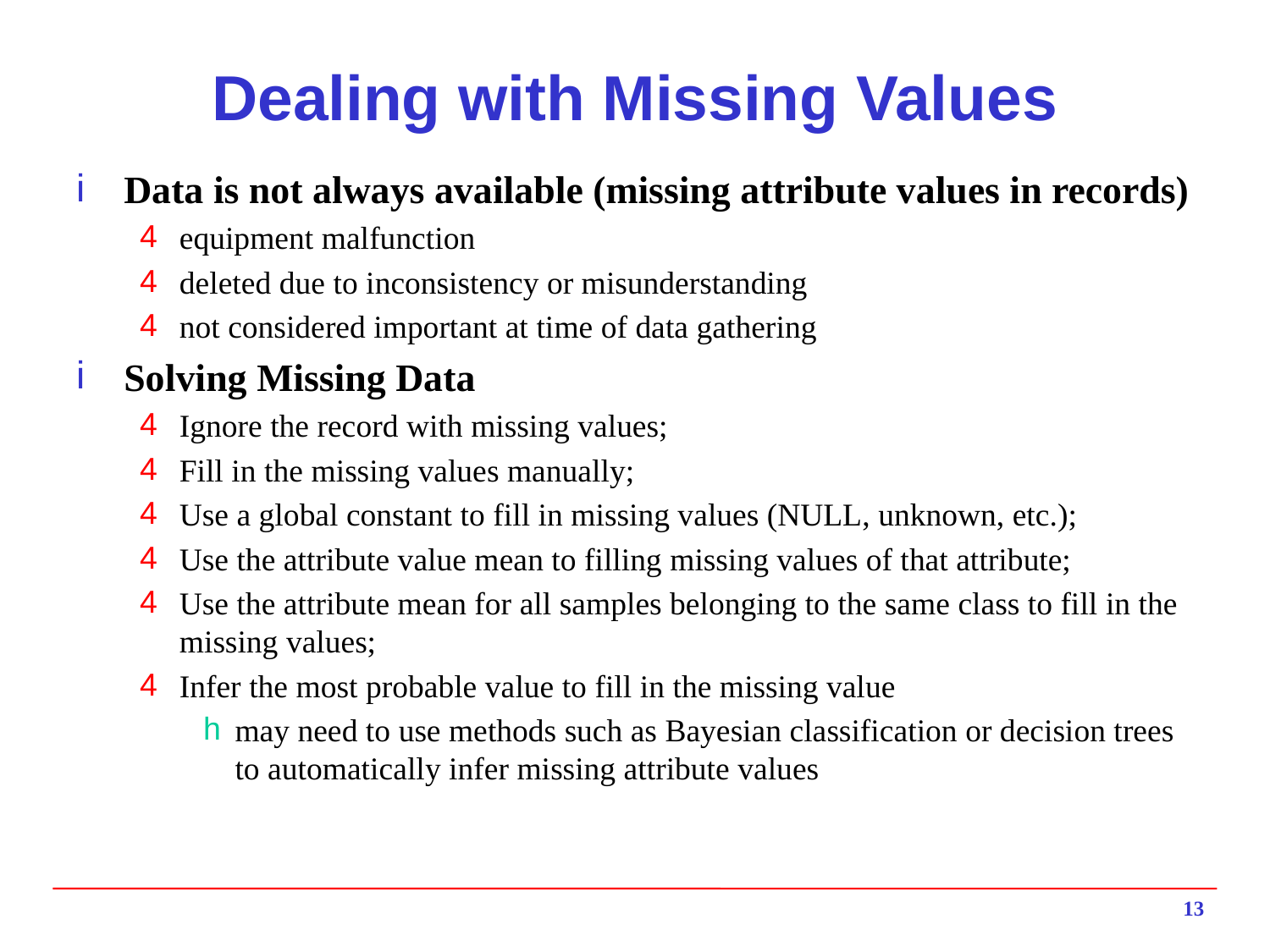

# Dealing with Missing Values
Data is not always available (missing attribute values in records)
equipment malfunction
deleted due to inconsistency or misunderstanding
not considered important at time of data gathering
Solving Missing Data
Ignore the record with missing values;
Fill in the missing values manually;
Use a global constant to fill in missing values (NULL, unknown, etc.);
Use the attribute value mean to filling missing values of that attribute;
Use the attribute mean for all samples belonging to the same class to fill in the missing values;
Infer the most probable value to fill in the missing value
may need to use methods such as Bayesian classification or decision trees to automatically infer missing attribute values
13